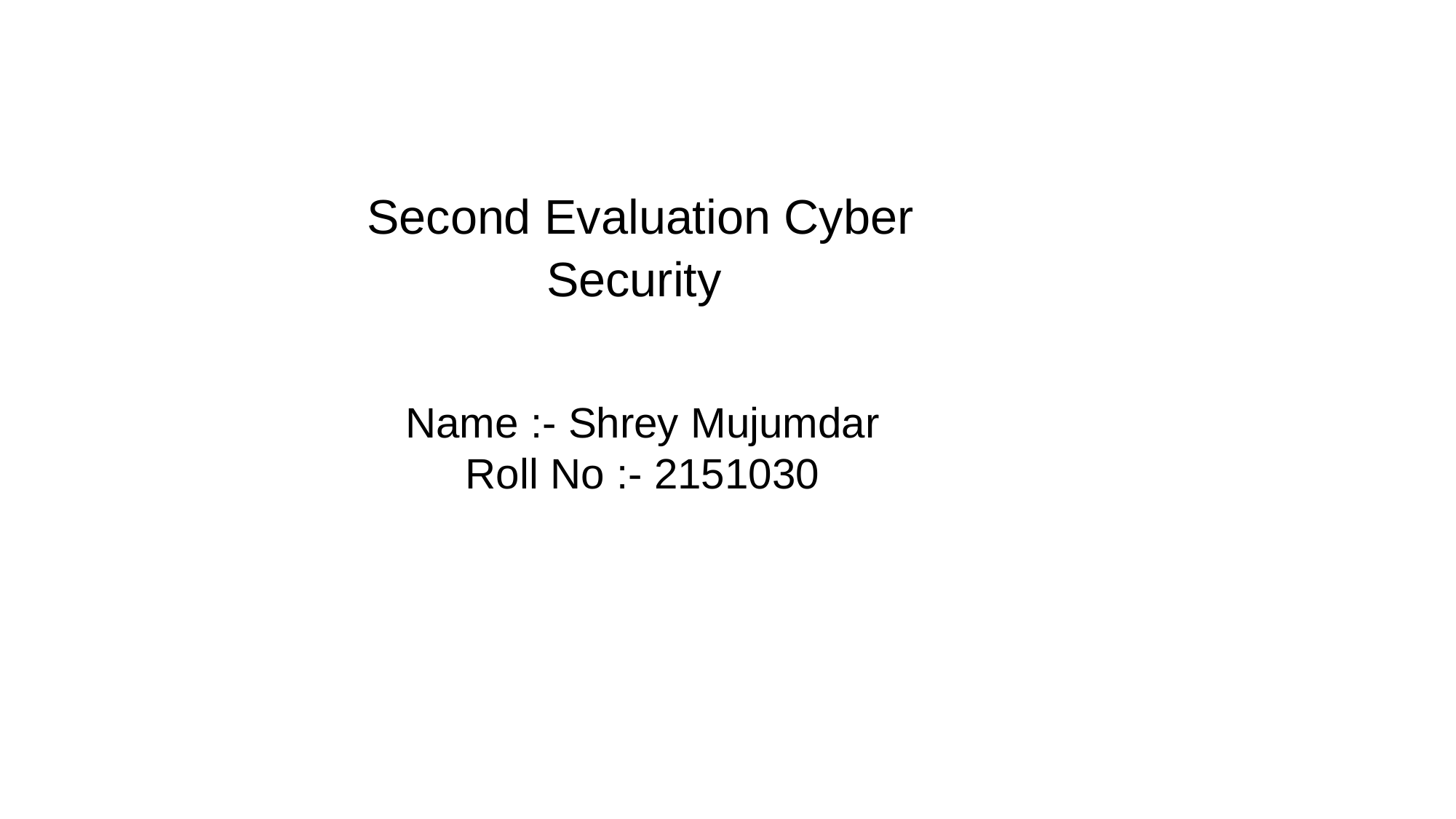

Second Evaluation Cyber Security

Name :- Shrey Mujumdar
Roll No :- 2151030